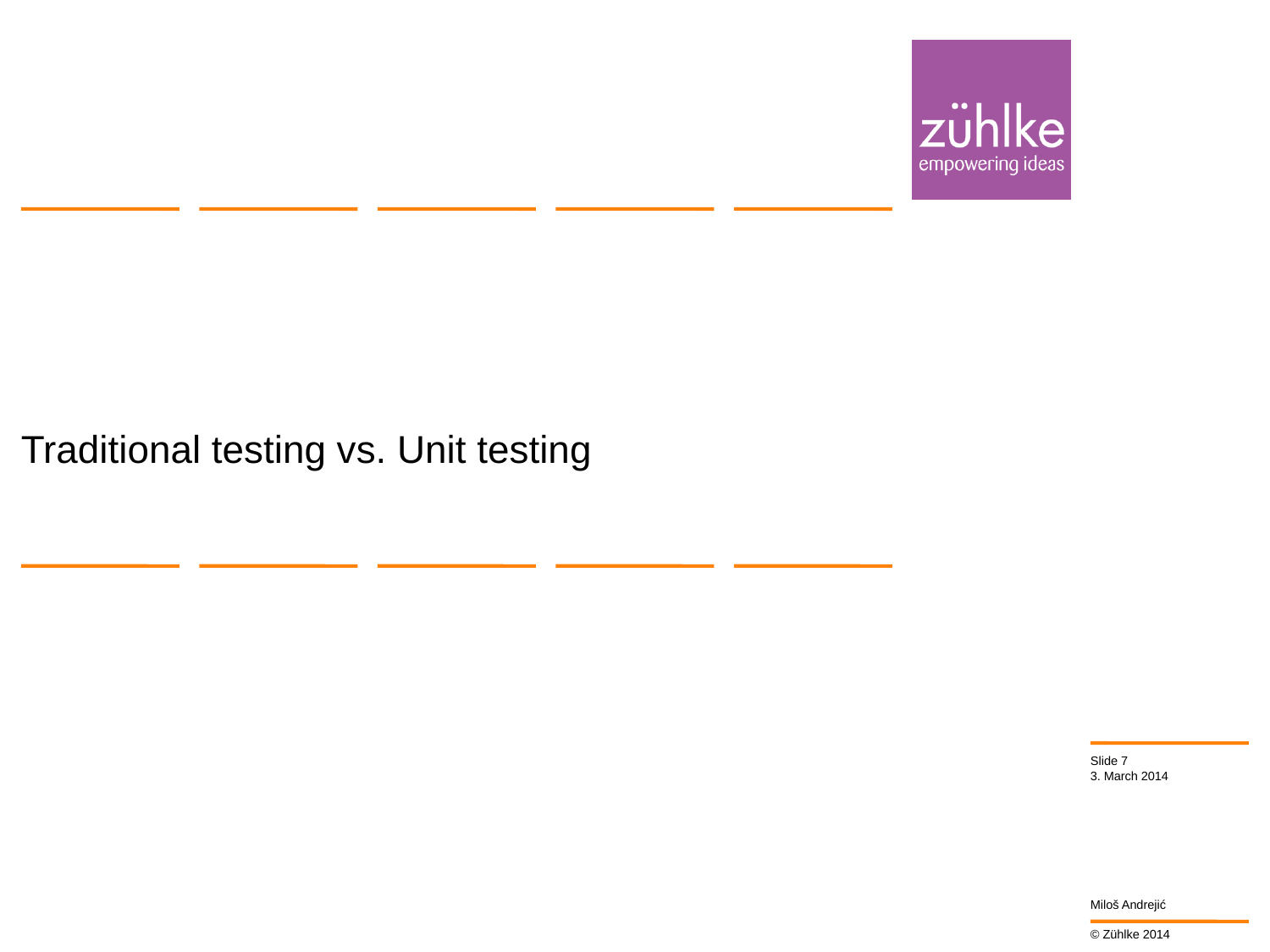

#
Traditional testing vs. Unit testing
Slide 7
3. March 2014